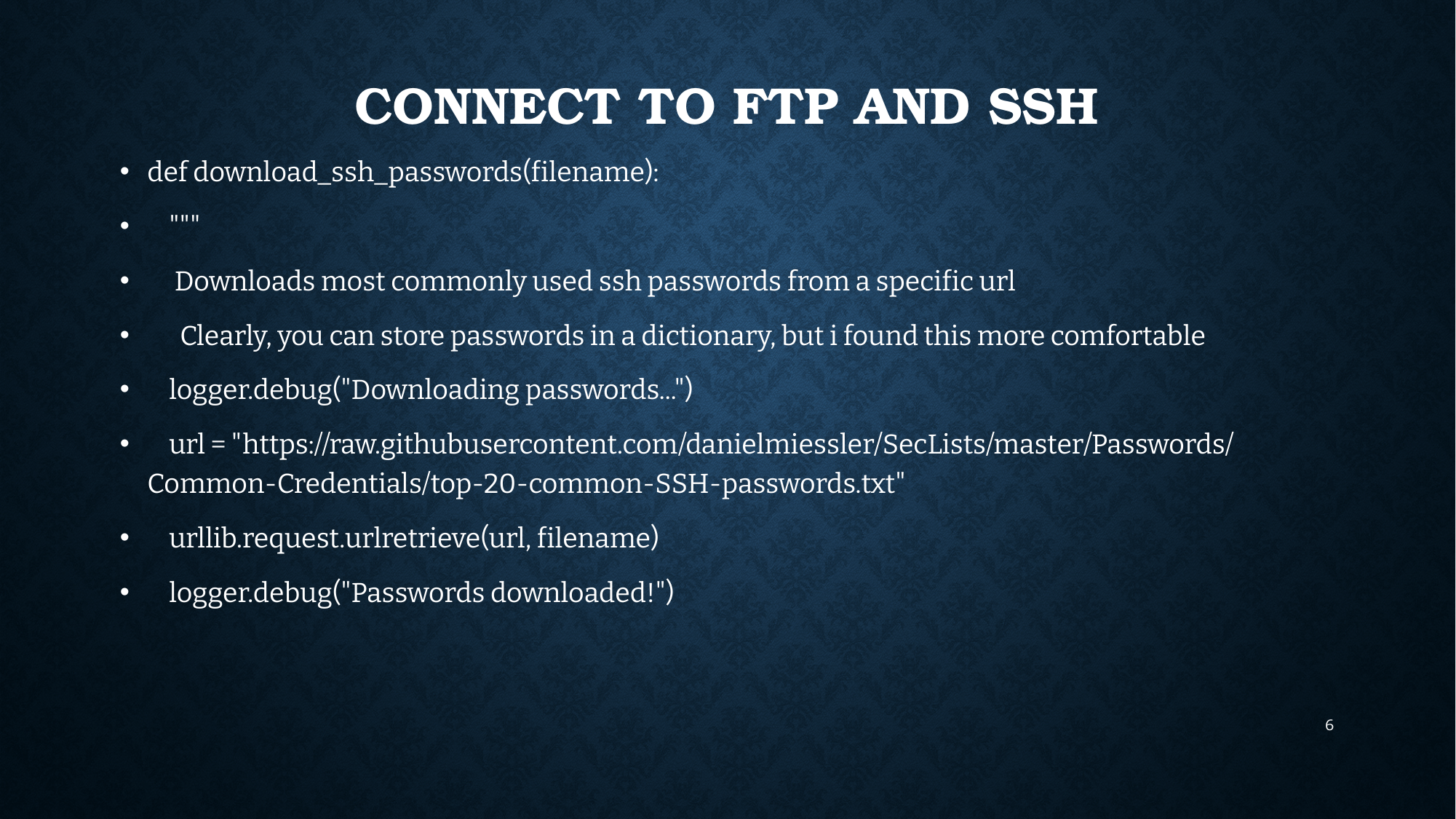

# Connect to FTP and SSH
def download_ssh_passwords(filename):
    """
     Downloads most commonly used ssh passwords from a specific url
      Clearly, you can store passwords in a dictionary, but i found this more comfortable
    logger.debug("Downloading passwords...")
    url = "https://raw.githubusercontent.com/danielmiessler/SecLists/master/Passwords/Common-Credentials/top-20-common-SSH-passwords.txt"
    urllib.request.urlretrieve(url, filename)
    logger.debug("Passwords downloaded!")
6